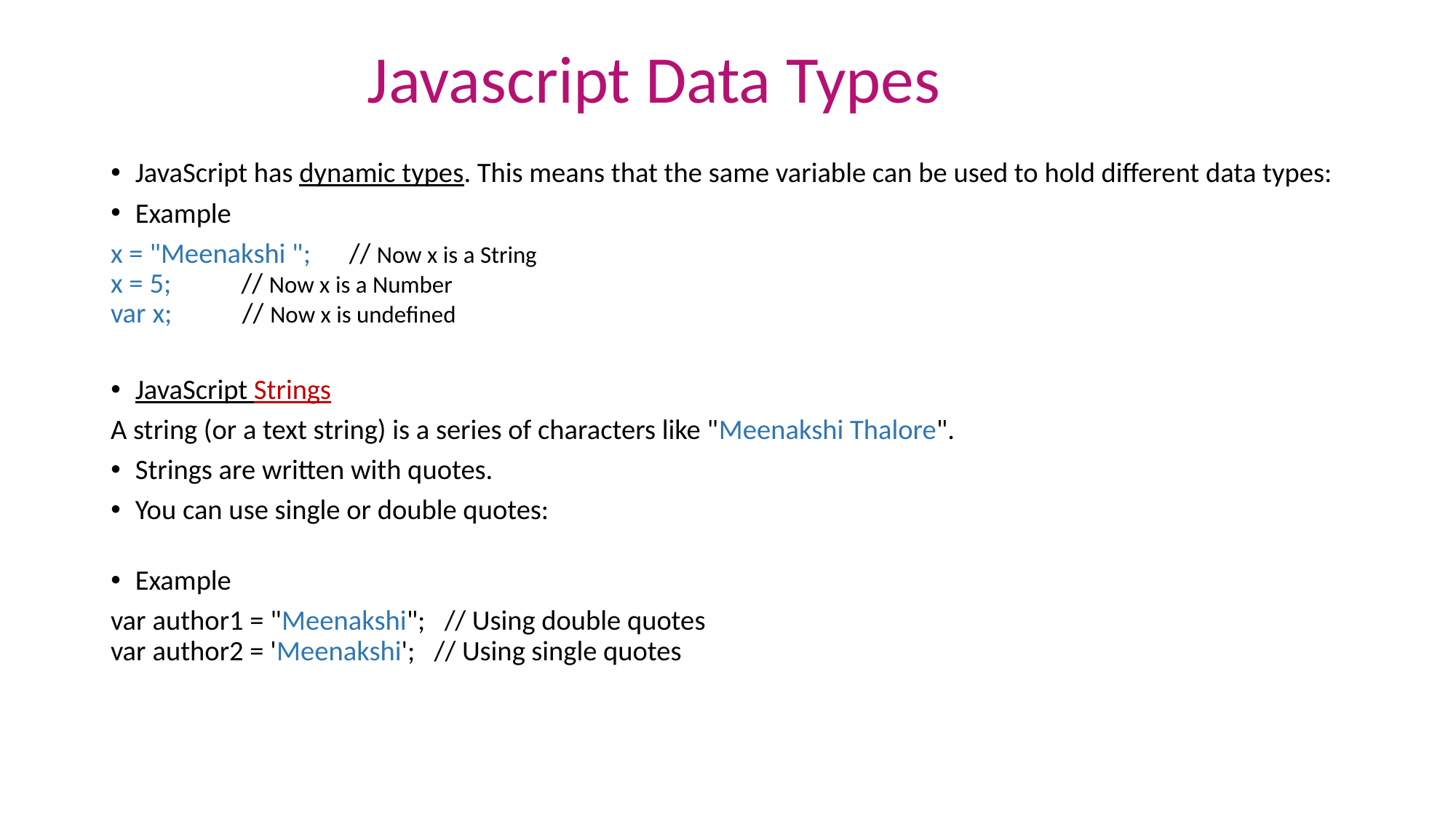

Javascript Data Types
JavaScript has dynamic types. This means that the same variable can be used to hold different data types:
Example
x = "Meenakshi ";      // Now x is a String
x = 5;           // Now x is a Number
var x;           // Now x is undefined

JavaScript Strings
A string (or a text string) is a series of characters like "Meenakshi Thalore".
Strings are written with quotes.
You can use single or double quotes:
Example
var author1 = "Meenakshi";   // Using double quotes
var author2 = 'Meenakshi';   // Using single quotes